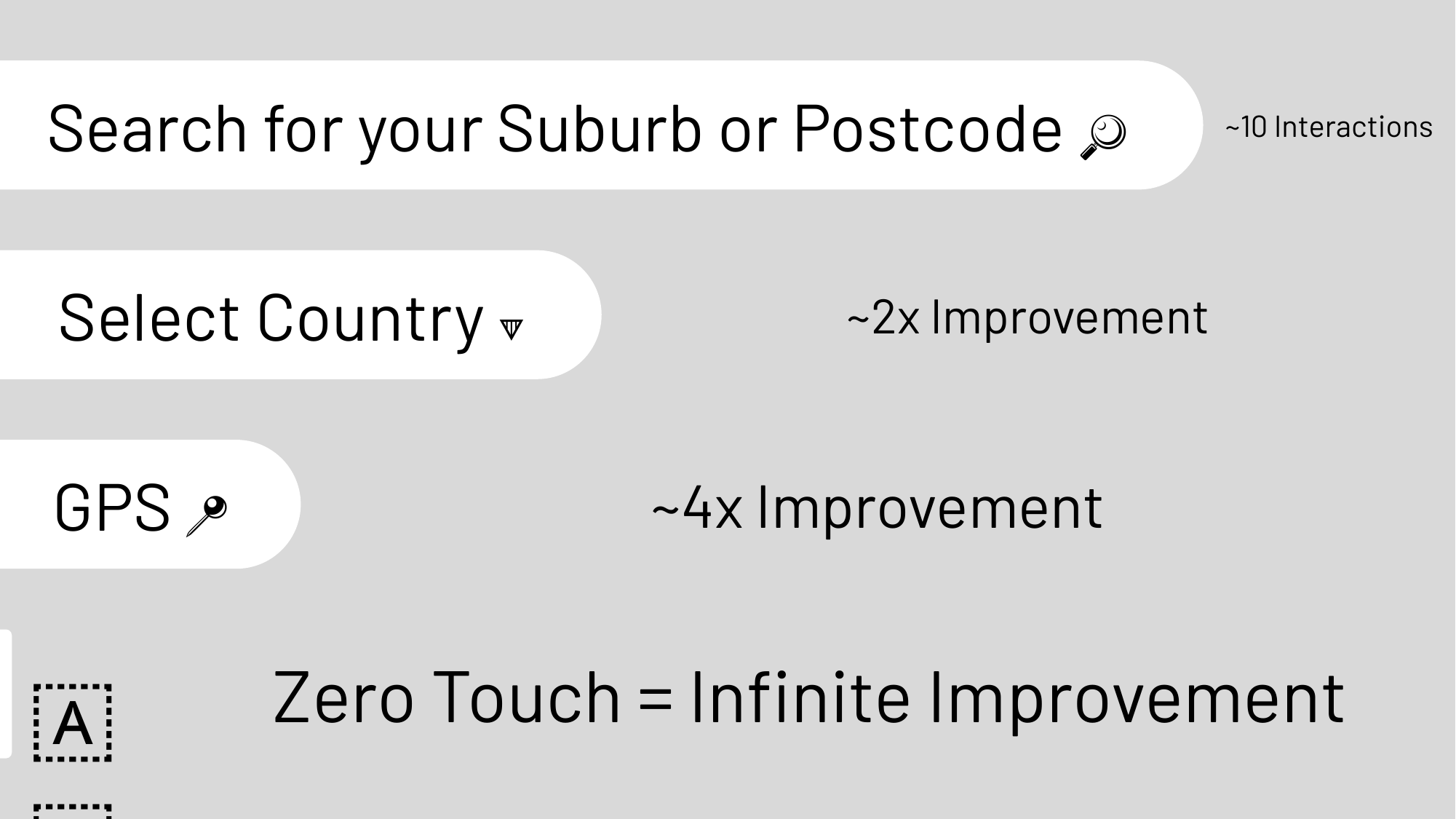

Search for your Suburb or Postcode 🔎
~10 Interactions
Select Country 🔽
~2x Improvement
GPS 📍
~4x Improvement
Zero Touch = Infinite Improvement
🇦🇺